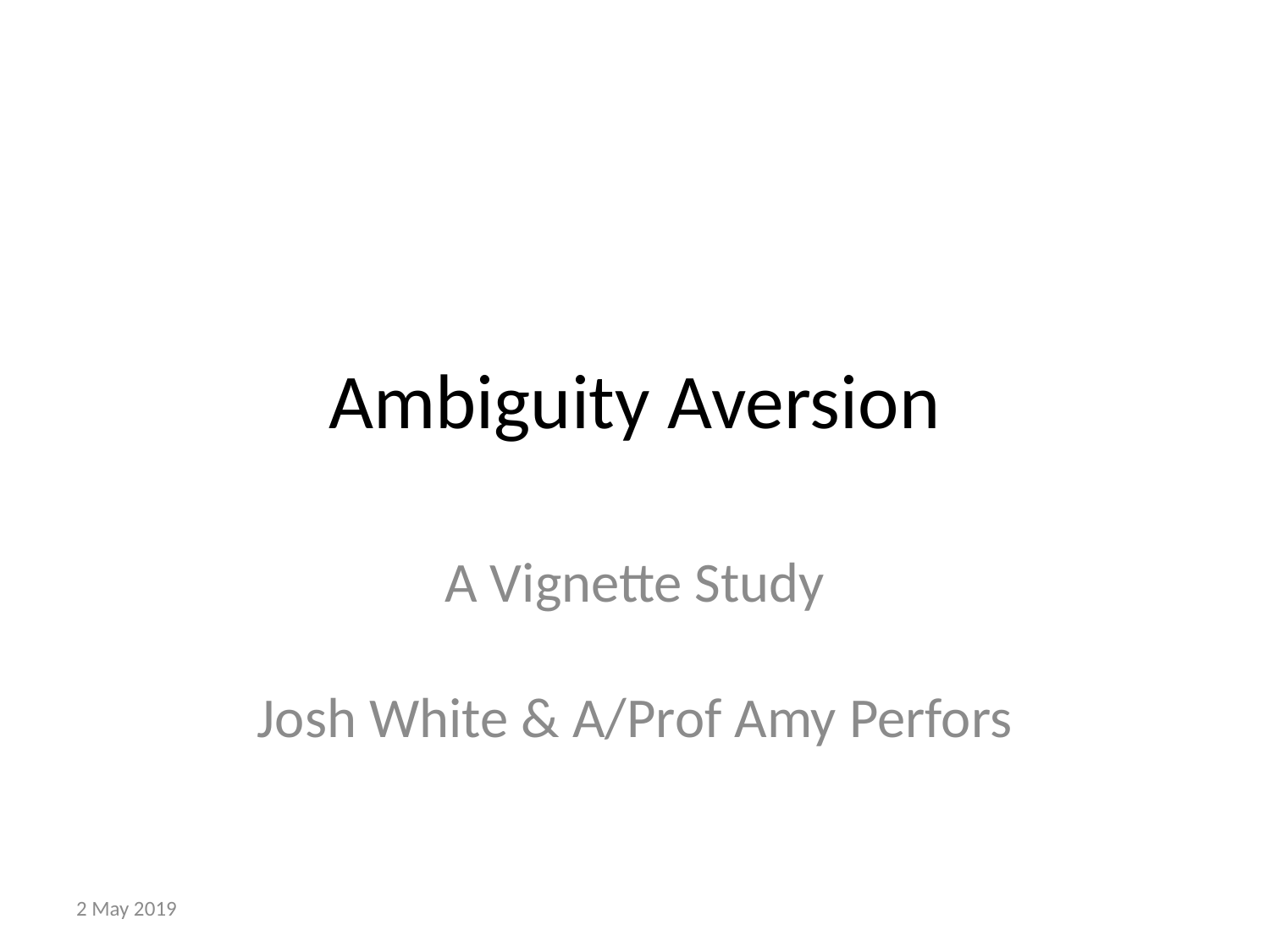

# Ambiguity Aversion
A Vignette Study
Josh White & A/Prof Amy Perfors
2 May 2019